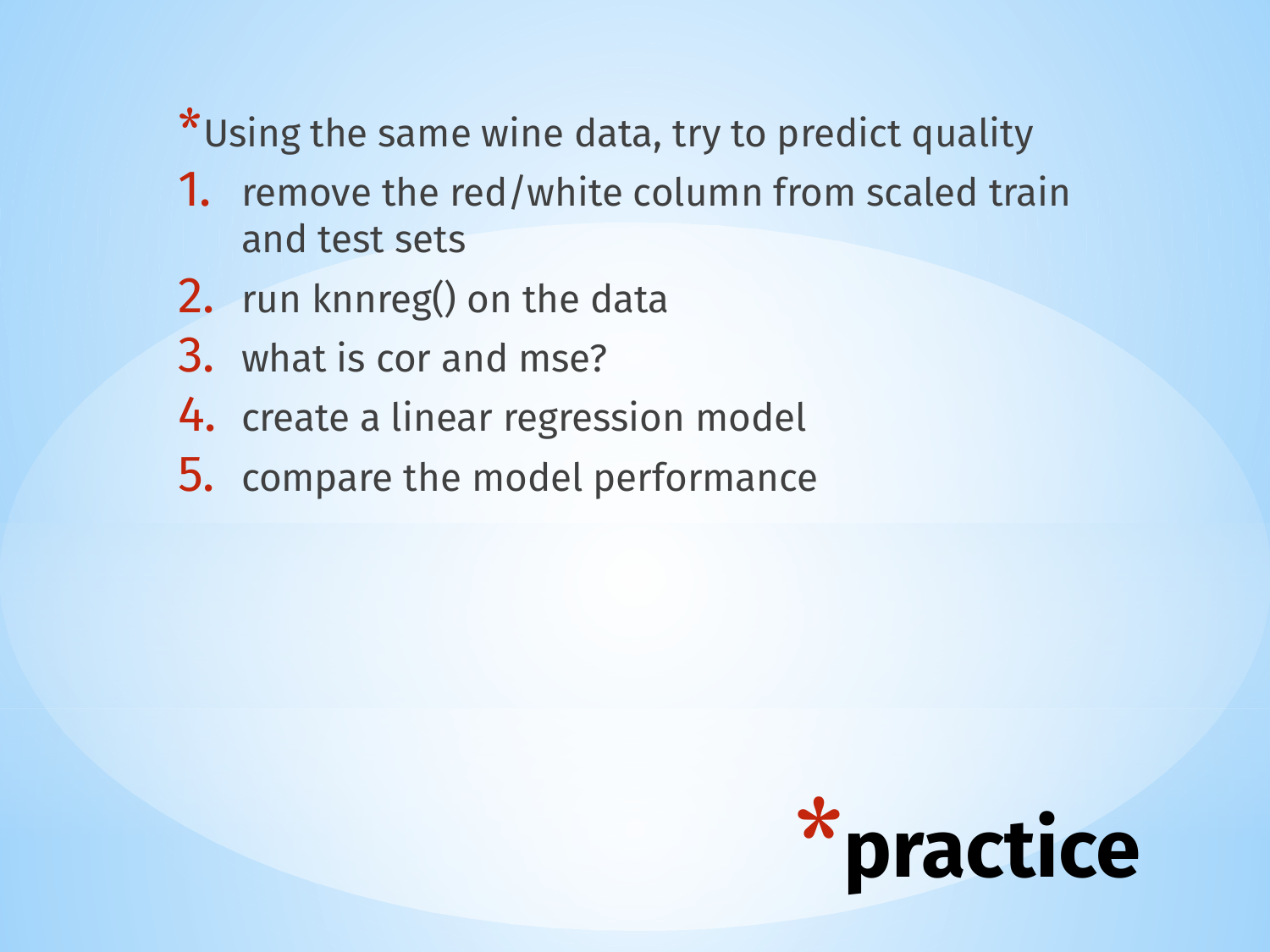

Using the same wine data, try to predict quality
remove the red/white column from scaled train and test sets
run knnreg() on the data
what is cor and mse?
create a linear regression model
compare the model performance
# practice